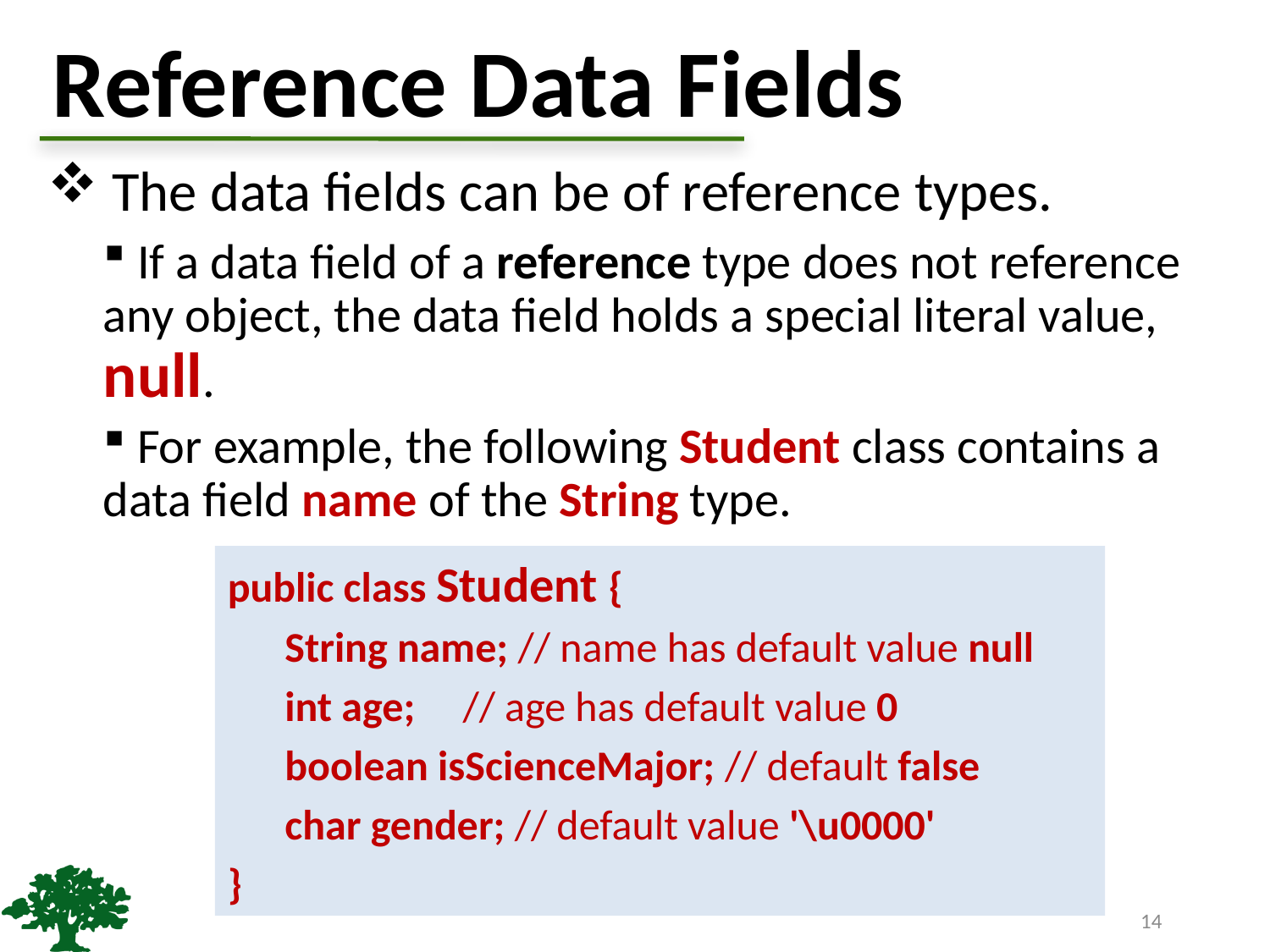

# Reference Data Fields
 The data fields can be of reference types.
 If a data field of a reference type does not reference any object, the data field holds a special literal value, null.
 For example, the following Student class contains a data field name of the String type.
public class Student {
      String name; // name has default value null
      int age;     // age has default value 0
      boolean isScienceMajor; // default false
      char gender; // default value '\u0000'
}
14